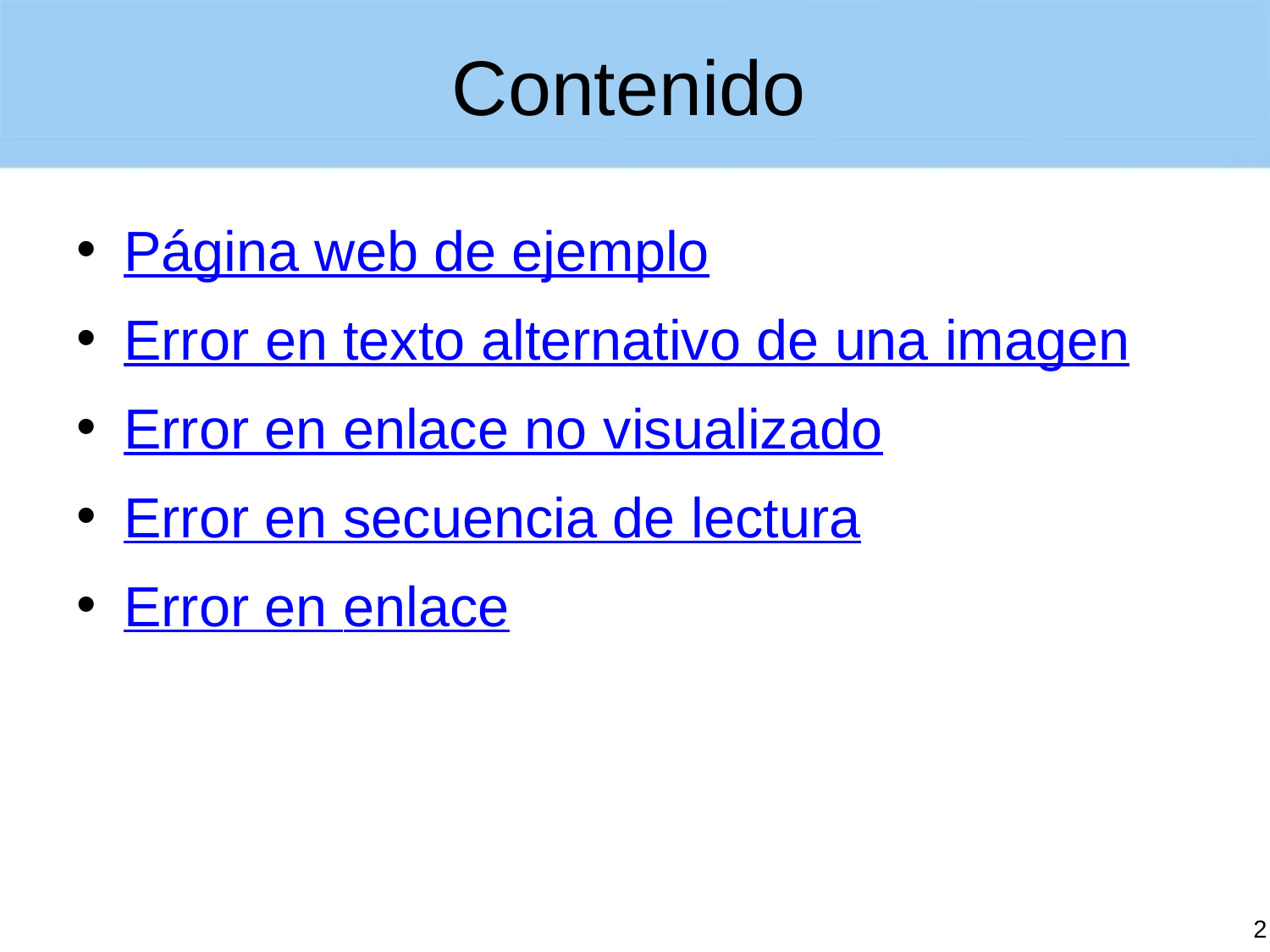

# Contenido
Página web de ejemplo
Error en texto alternativo de una imagen
Error en enlace no visualizado
Error en secuencia de lectura
Error en enlace
2